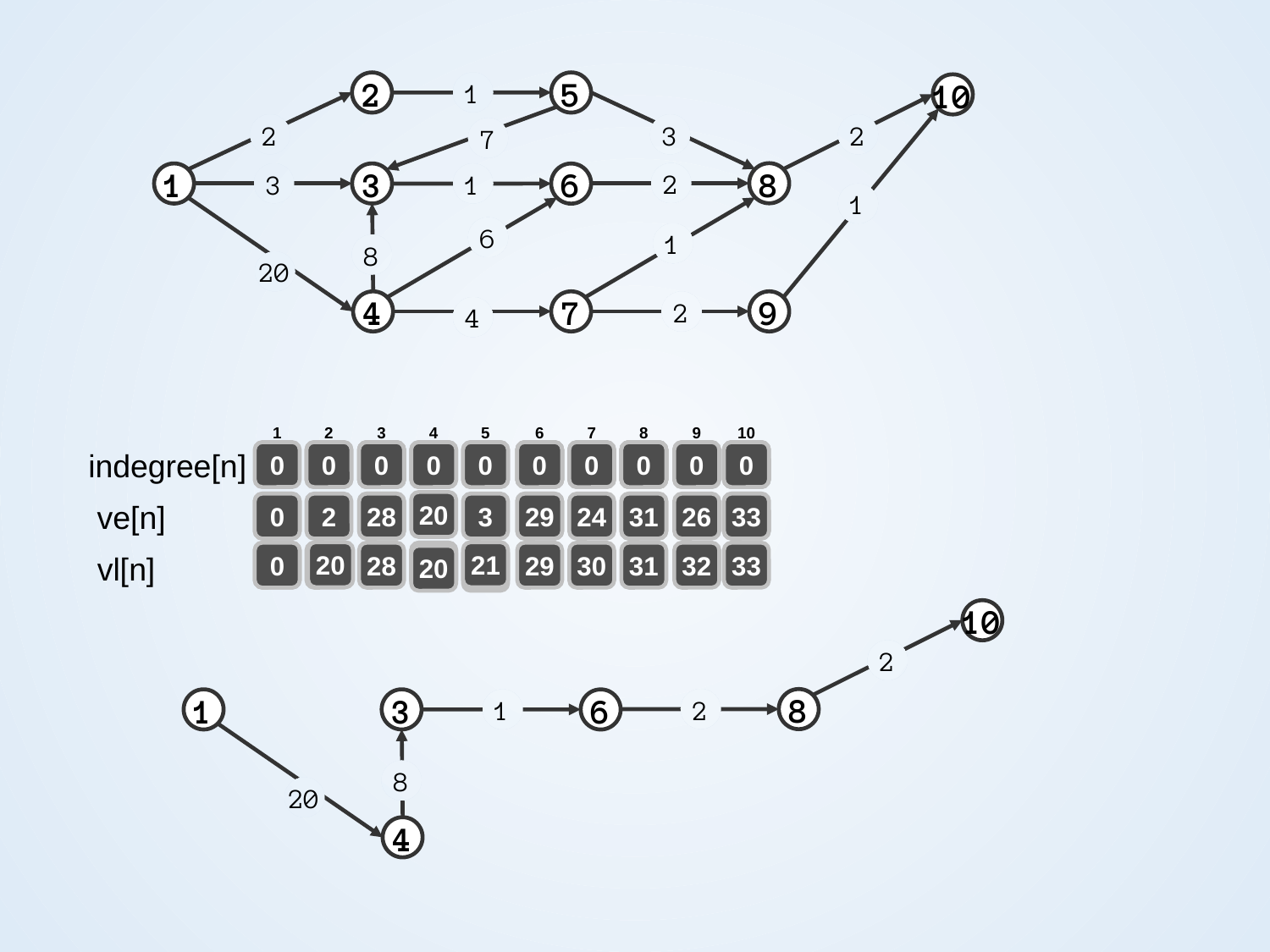

2
1
5
10
2
3
2
7
2
8
1
3
3
1
6
1
6
1
8
20
4
7
9
2
4
1
2
3
4
5
6
7
8
9
10
indegree[n]
0
1
0
3
2
1
0
1
0
1
0
5
2
1
0
1
0
7
3
2
1
0
1
0
2
1
0
ve[n]
20
∞
0
2
3
28
3
26
29
24
25
31
26
27
33
20
21
vl[n]
∞
0
26
28
26
23
29
30
31
32
33
20
28
10
2
2
8
1
3
1
6
8
20
4